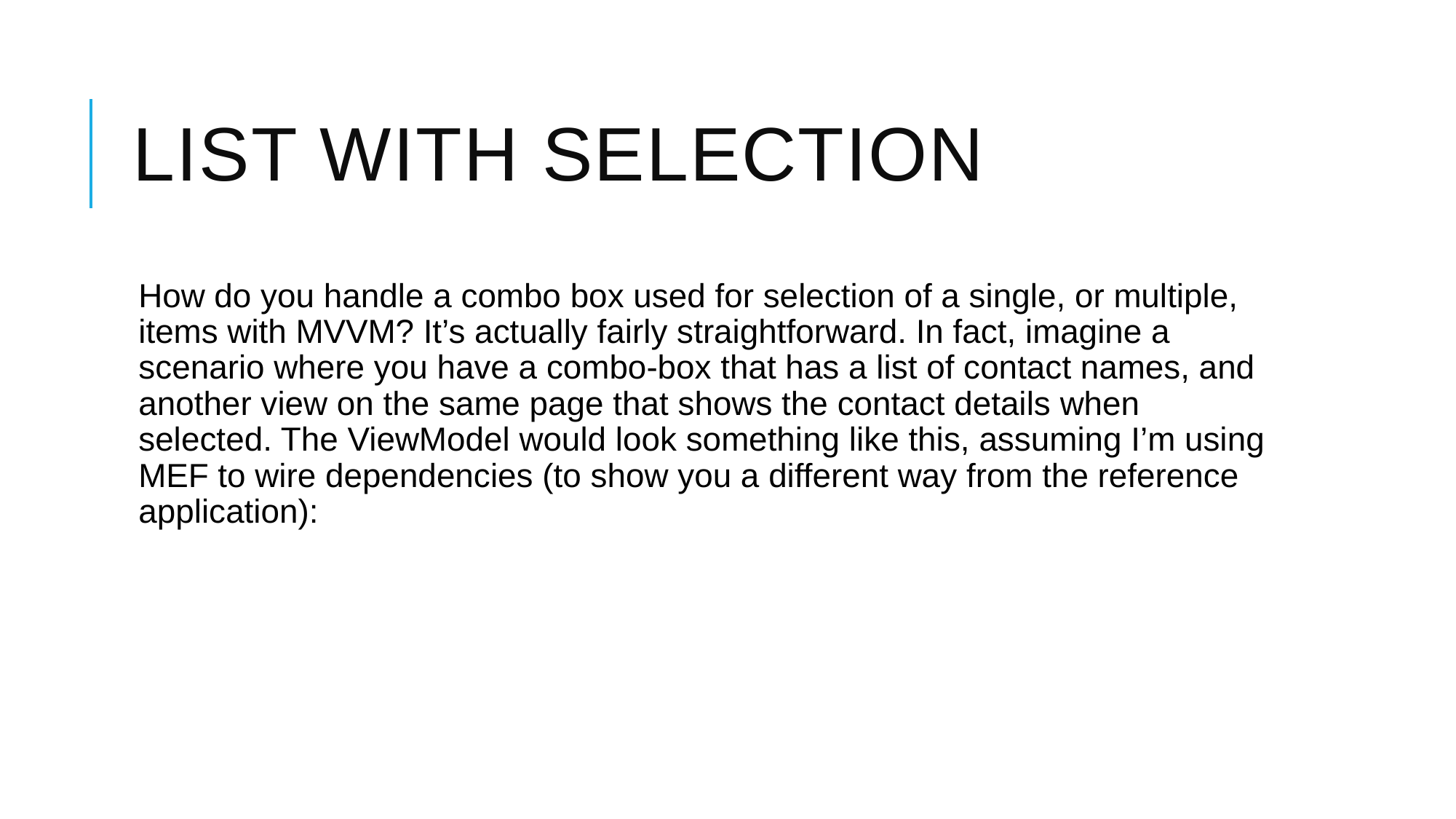

# List with Selection
How do you handle a combo box used for selection of a single, or multiple, items with MVVM? It’s actually fairly straightforward. In fact, imagine a scenario where you have a combo-box that has a list of contact names, and another view on the same page that shows the contact details when selected. The ViewModel would look something like this, assuming I’m using MEF to wire dependencies (to show you a different way from the reference application):